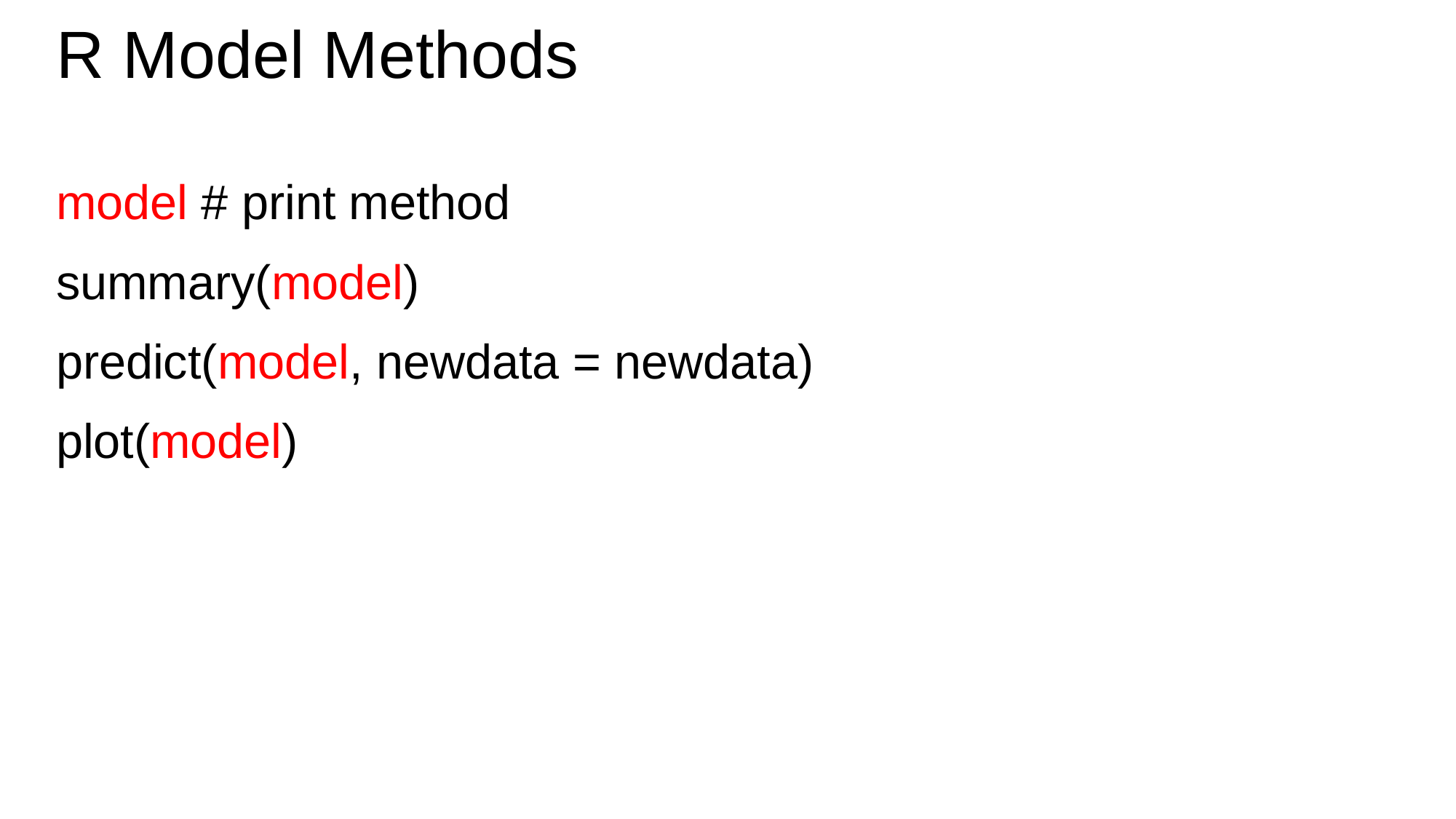

# R Model Methods
model # print method
summary(model)
predict(model, newdata = newdata)
plot(model)